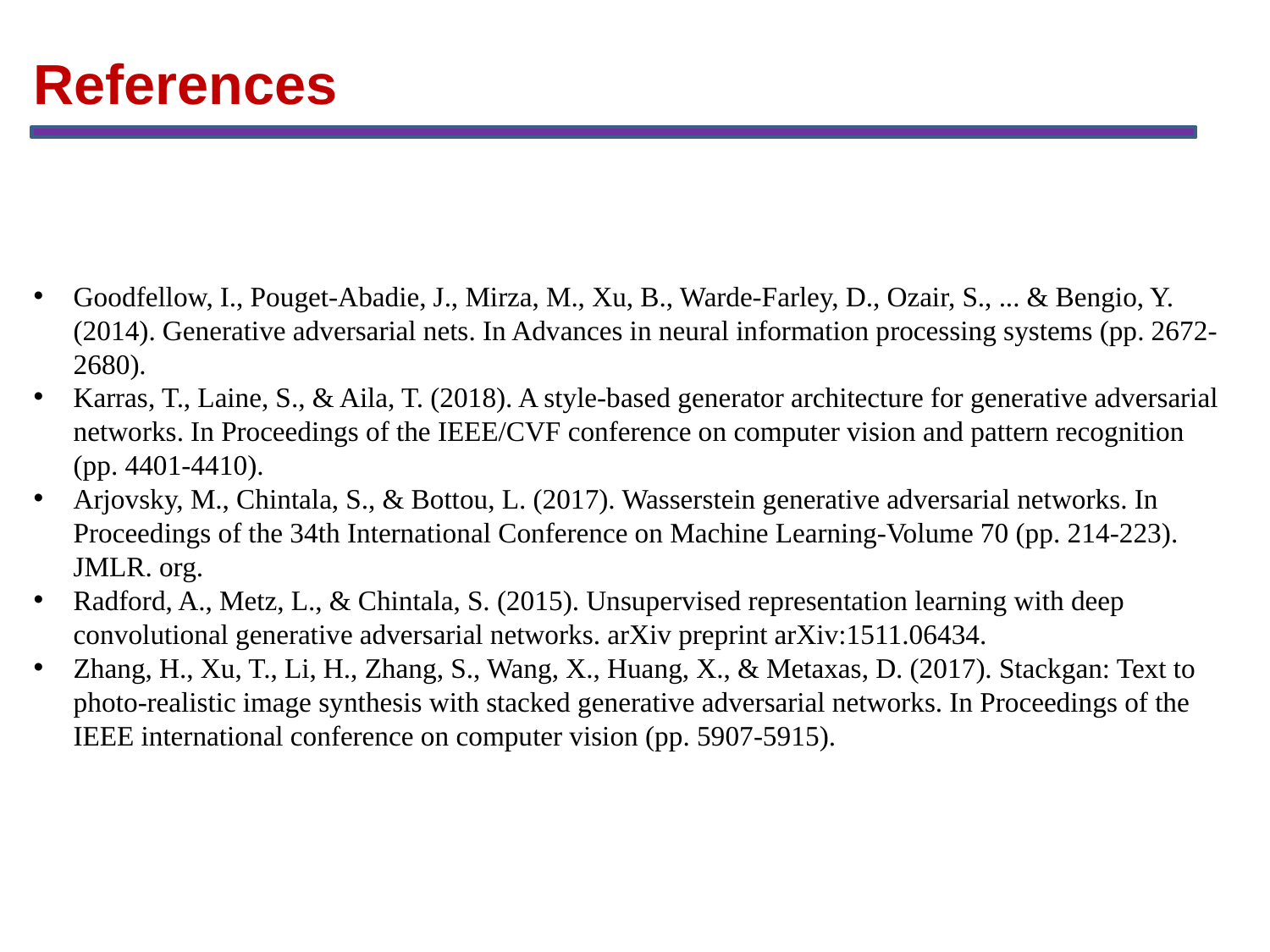

References

Goodfellow, I., Pouget-Abadie, J., Mirza, M., Xu, B., Warde-Farley, D., Ozair, S., ... & Bengio, Y. (2014). Generative adversarial nets. In Advances in neural information processing systems (pp. 2672-2680).
Karras, T., Laine, S., & Aila, T. (2018). A style-based generator architecture for generative adversarial networks. In Proceedings of the IEEE/CVF conference on computer vision and pattern recognition (pp. 4401-4410).
Arjovsky, M., Chintala, S., & Bottou, L. (2017). Wasserstein generative adversarial networks. In Proceedings of the 34th International Conference on Machine Learning-Volume 70 (pp. 214-223). JMLR. org.
Radford, A., Metz, L., & Chintala, S. (2015). Unsupervised representation learning with deep convolutional generative adversarial networks. arXiv preprint arXiv:1511.06434.
Zhang, H., Xu, T., Li, H., Zhang, S., Wang, X., Huang, X., & Metaxas, D. (2017). Stackgan: Text to photo-realistic image synthesis with stacked generative adversarial networks. In Proceedings of the IEEE international conference on computer vision (pp. 5907-5915).